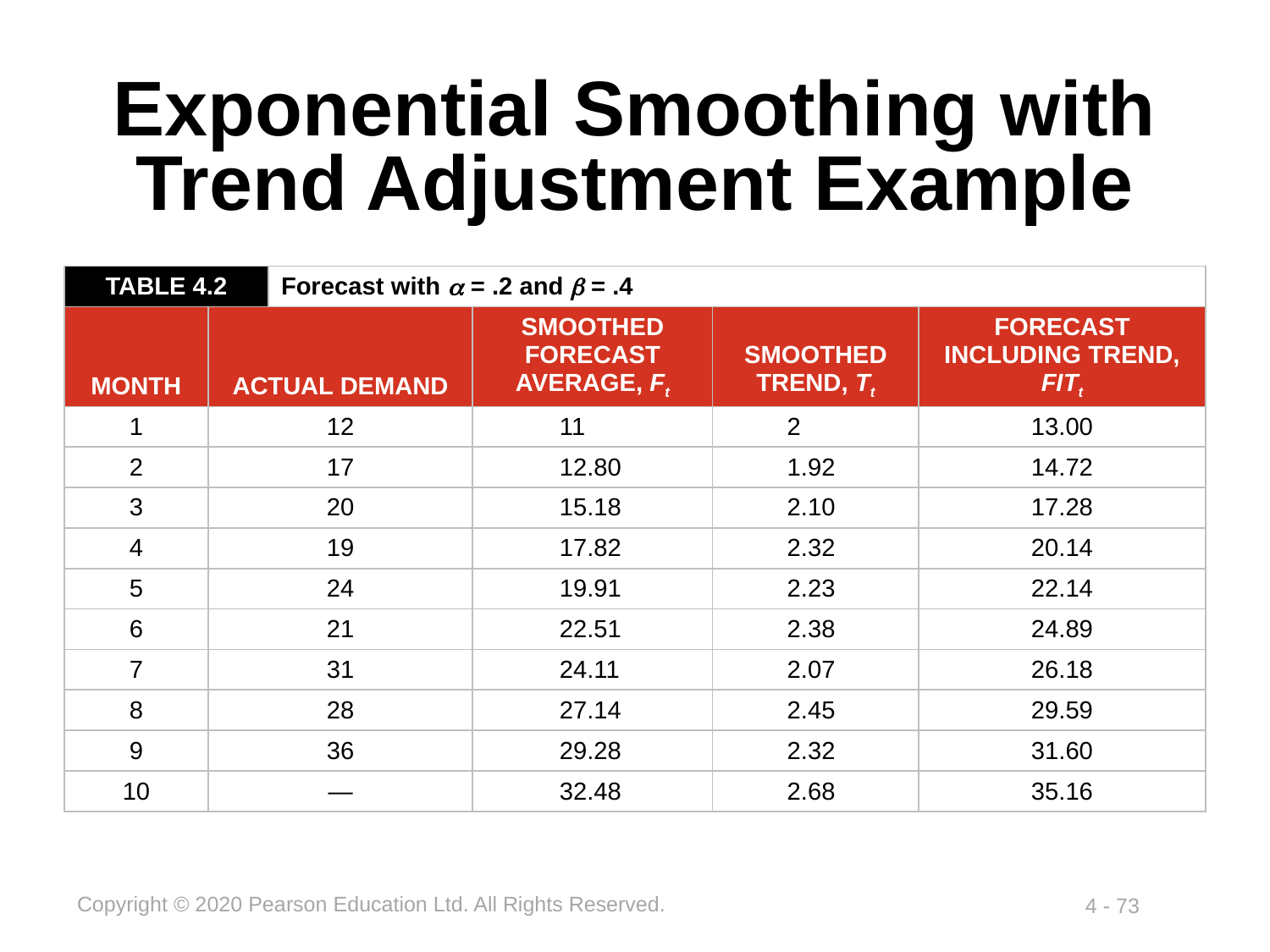

# Exponential Smoothing with Trend Adjustment Example
| TABLE 4.2 |  | Forecast with α = .2 and β = .4 |  |  |  |
| --- | --- | --- | --- | --- | --- |
| MONTH | ACTUAL DEMAND |  | SMOOTHED FORECAST AVERAGE, Ft | SMOOTHED TREND, Tt | FORECAST INCLUDING TREND, FITt |
| 1 | 12 |  | 11 | 2 | 13.00 |
| 2 | 17 |  | 12.80 | 1.92 | 14.72 |
| 3 | 20 |  | 15.18 | 2.10 | 17.28 |
| 4 | 19 |  | 17.82 | 2.32 | 20.14 |
| 5 | 24 |  | 19.91 | 2.23 | 22.14 |
| 6 | 21 |  | 22.51 | 2.38 | 24.89 |
| 7 | 31 |  | 24.11 | 2.07 | 26.18 |
| 8 | 28 |  | 27.14 | 2.45 | 29.59 |
| 9 | 36 |  | 29.28 | 2.32 | 31.60 |
| 10 | — |  | 32.48 | 2.68 | 35.16 |